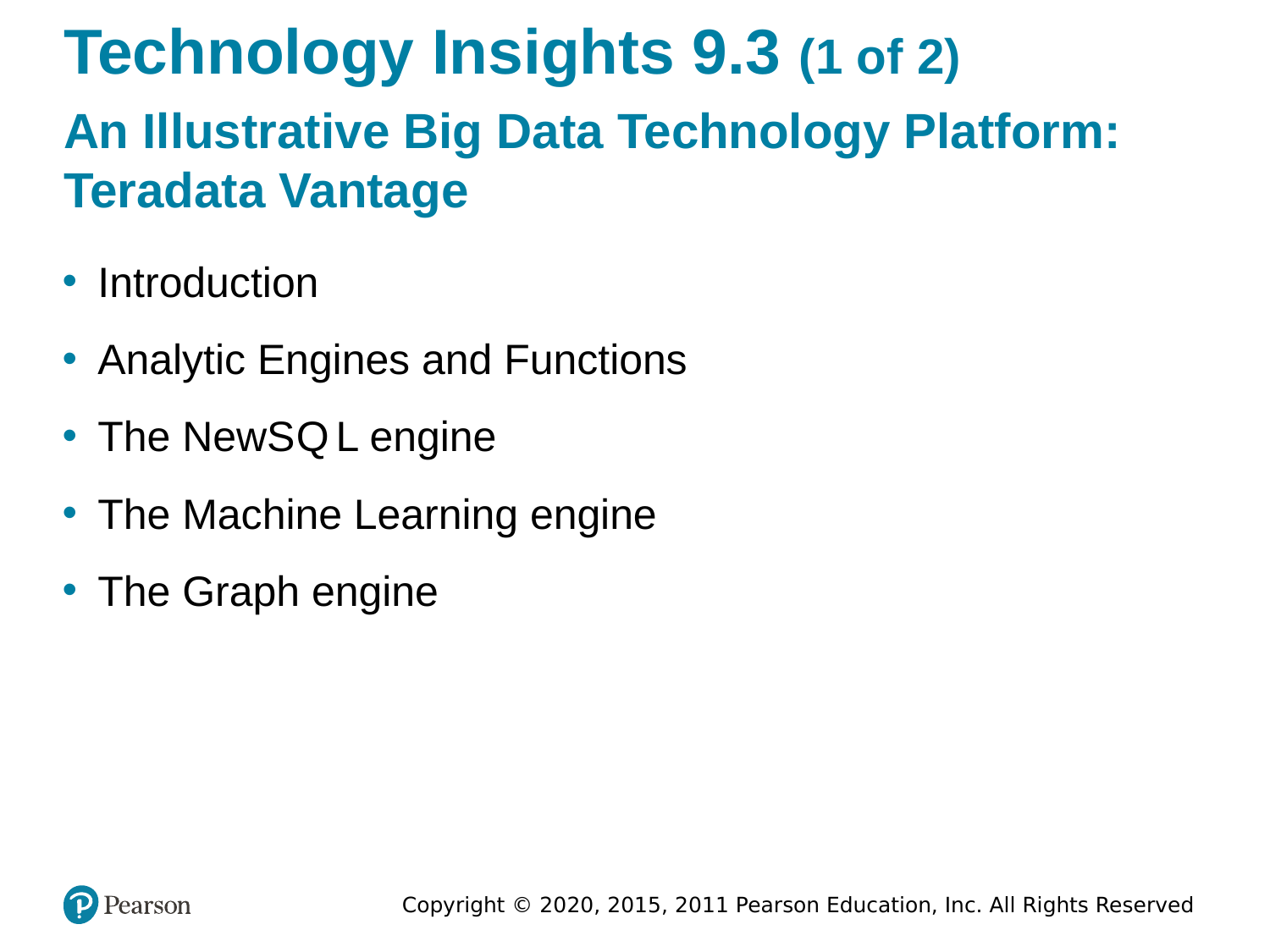

# Technology Insights 9.3 (1 of 2)
An Illustrative Big Data Technology Platform: Teradata Vantage
Introduction
Analytic Engines and Functions
The NewS Q L engine
The Machine Learning engine
The Graph engine